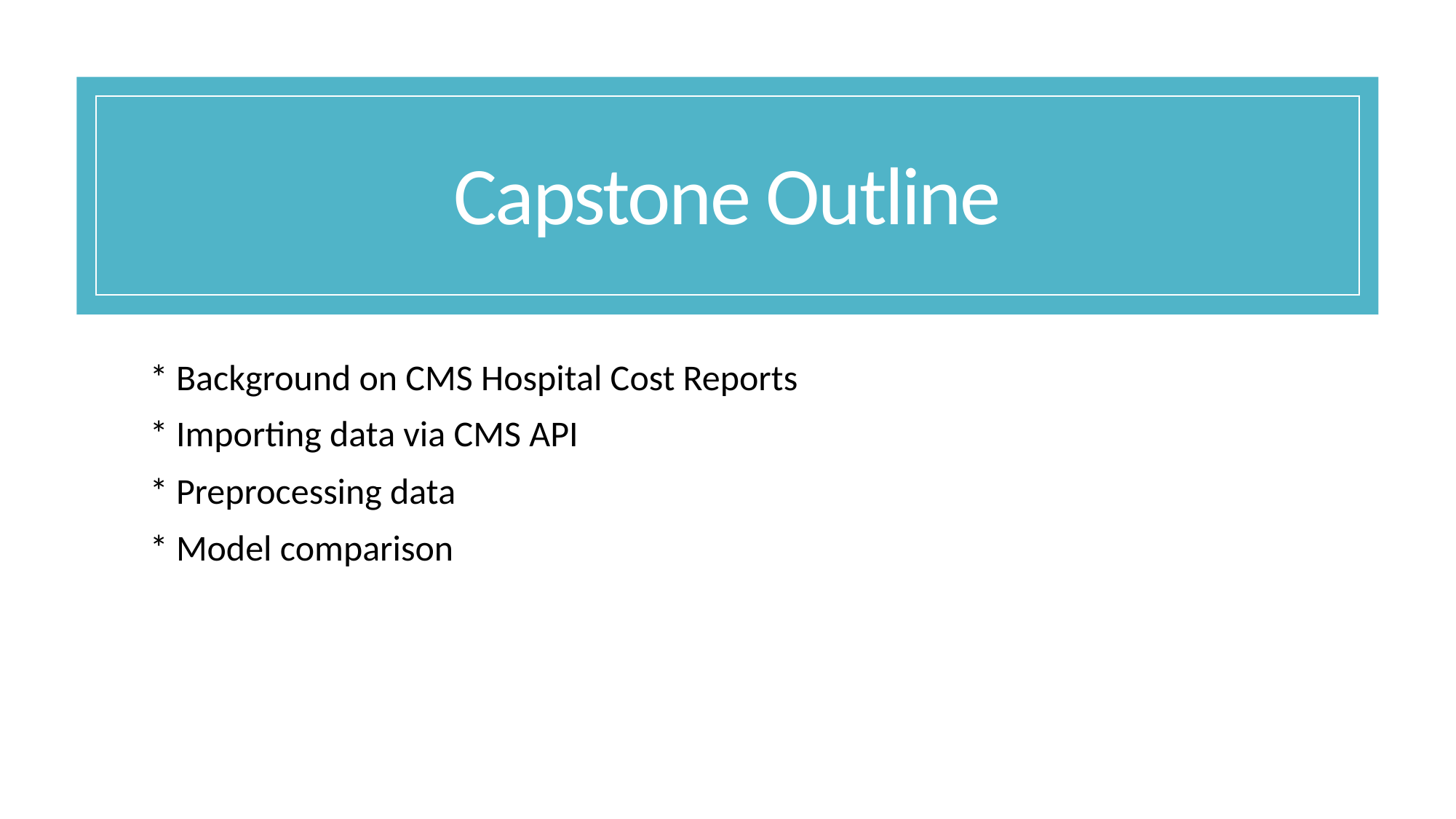

# Capstone Outline
* Background on CMS Hospital Cost Reports
* Importing data via CMS API
* Preprocessing data
* Model comparison